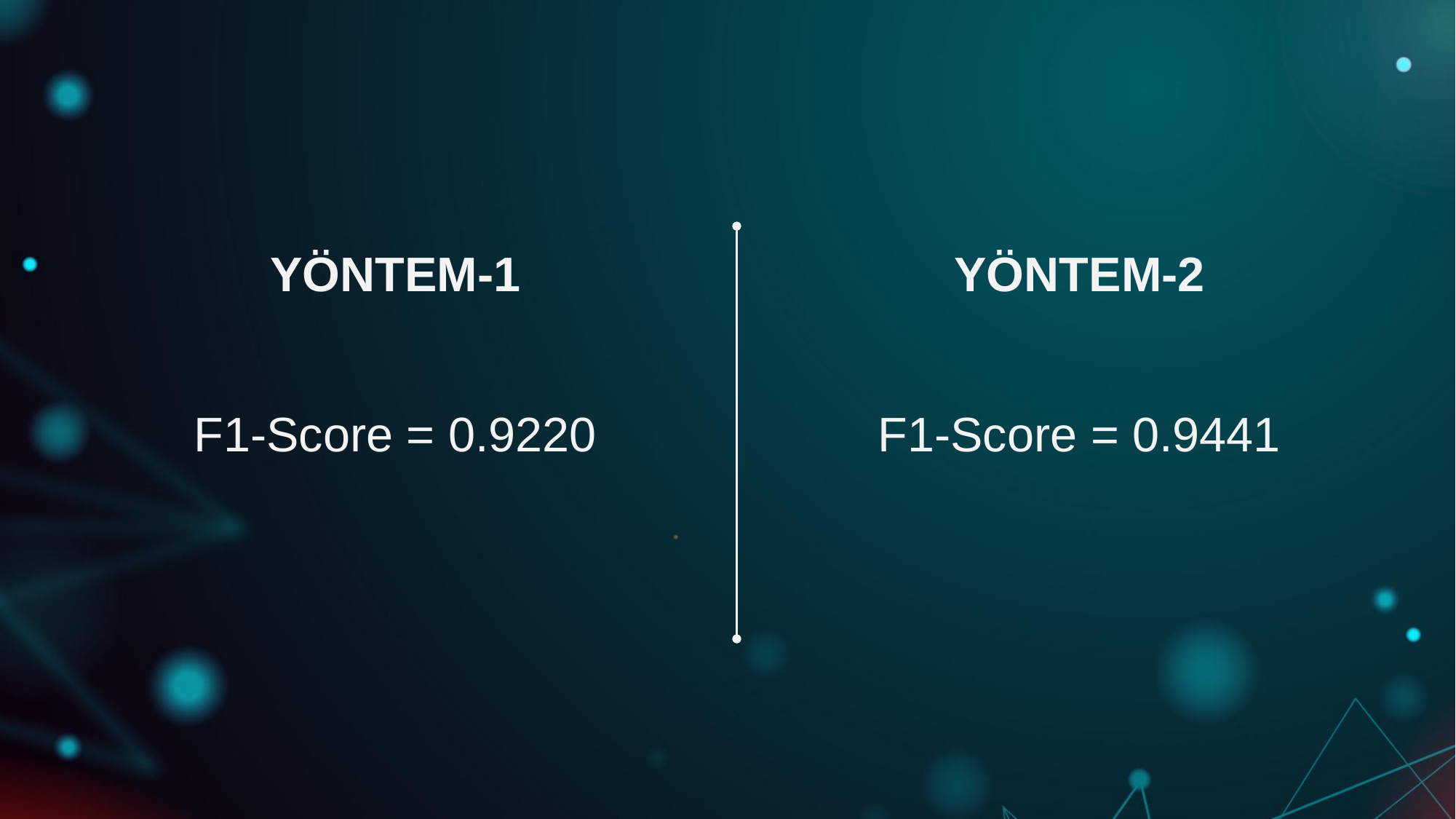

YÖNTEM-1
YÖNTEM-2
F1-Score = 0.9220
F1-Score = 0.9441